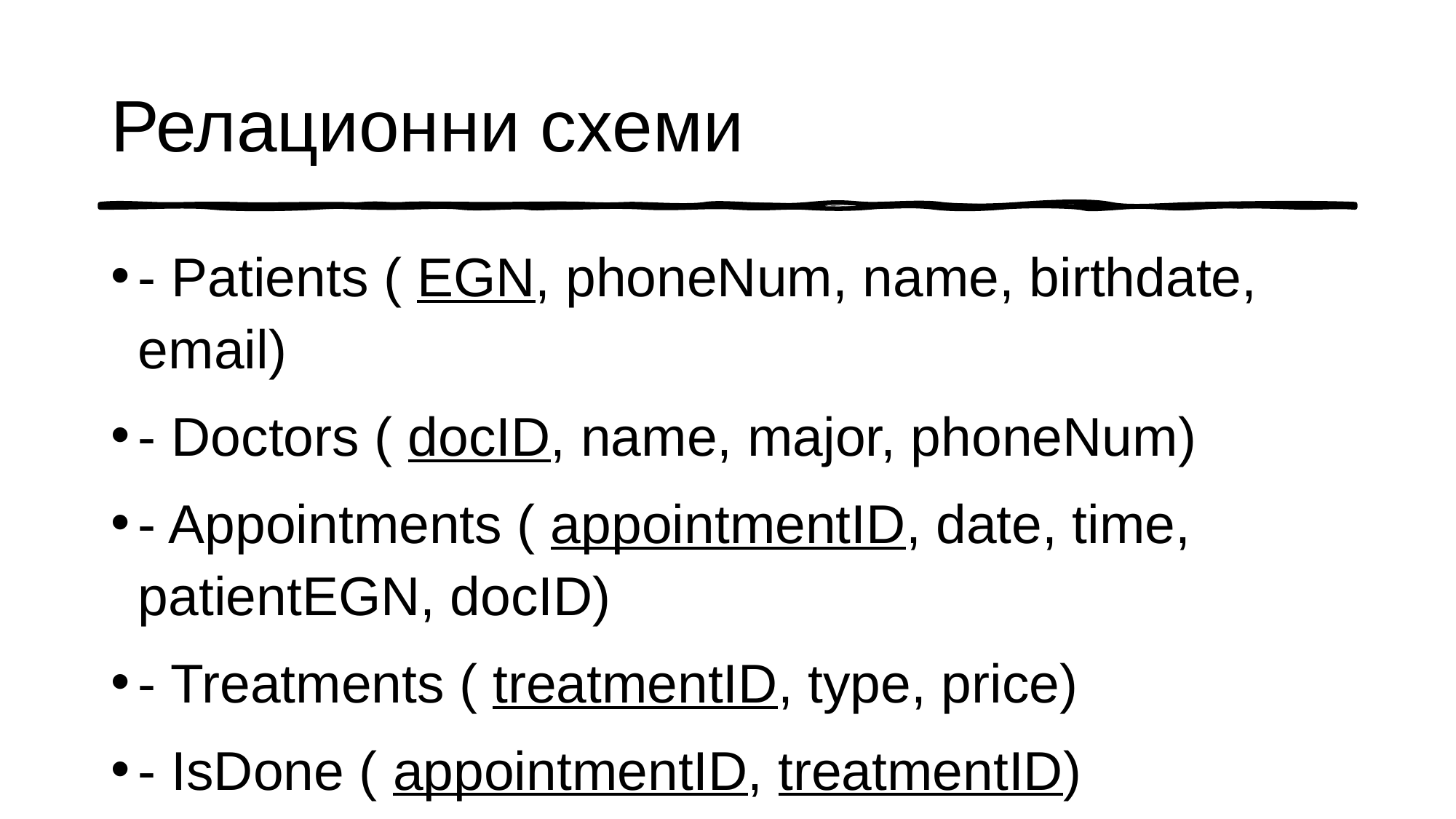

# Релационни схеми
- Patients ( EGN, phoneNum, name, birthdate, email)
- Doctors ( docID, name, major, phoneNum)
- Appointments ( appointmentID, date, time, patientEGN, docID)
- Treatments ( treatmentID, type, price)
- IsDone ( appointmentID, treatmentID)
- Offers ( docID, treatmentID)